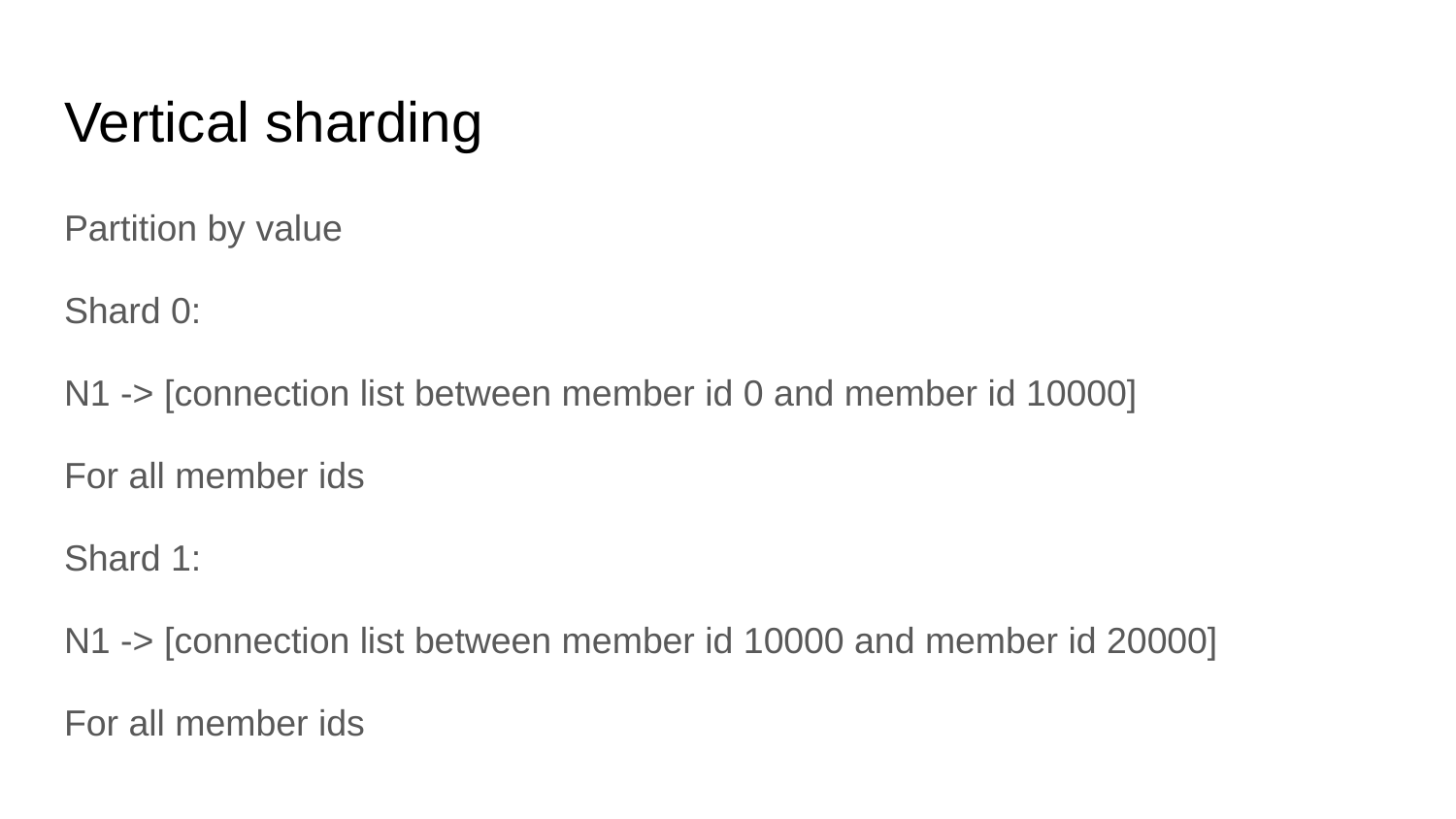

# Vertical sharding
Partition by value
Shard 0:
N1 -> [connection list between member id 0 and member id 10000]
For all member ids
Shard 1:
N1 -> [connection list between member id 10000 and member id 20000]
For all member ids